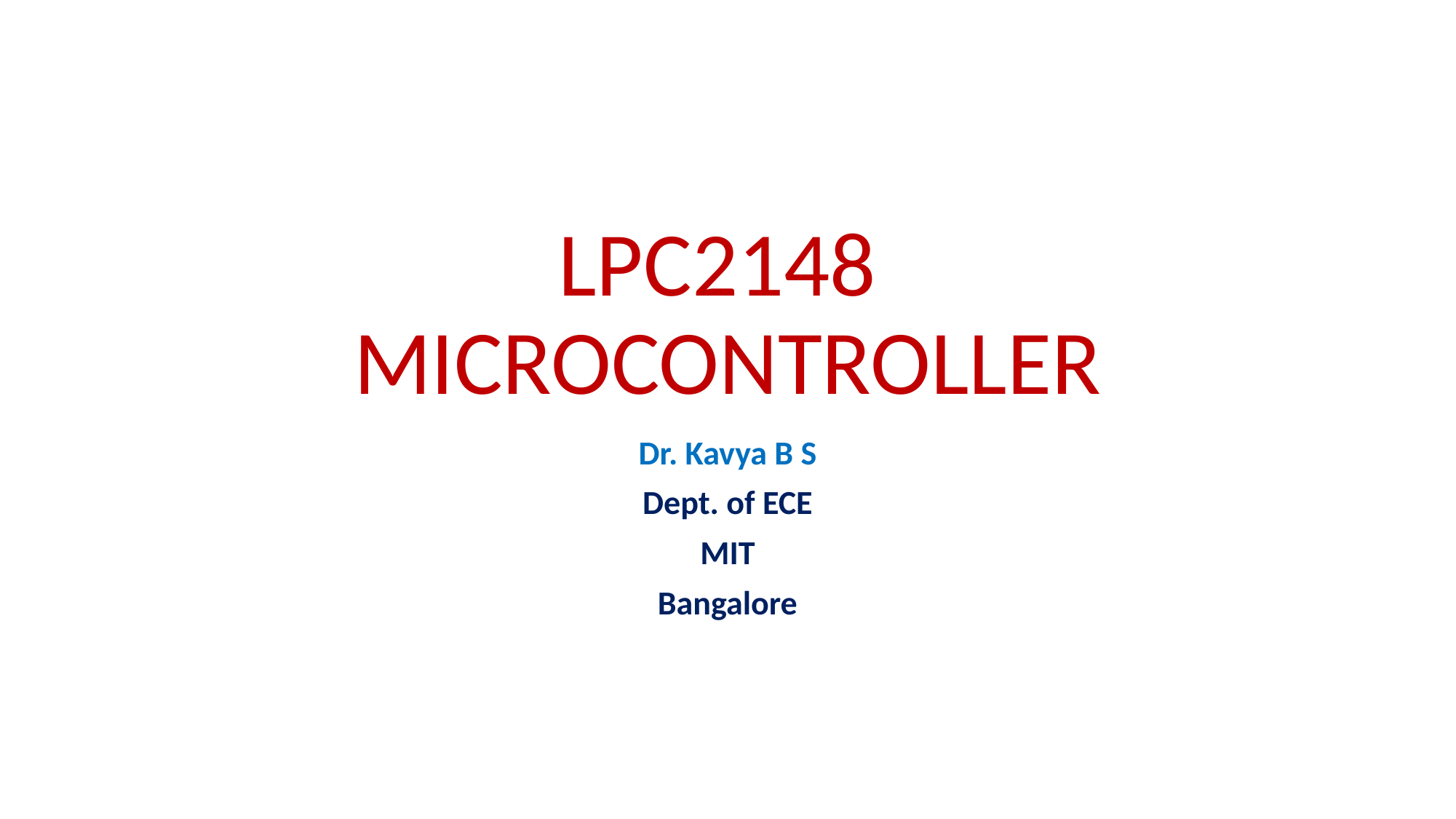

# LPC2148 MICROCONTROLLER
Dr. Kavya B S
Dept. of ECE
MIT
Bangalore